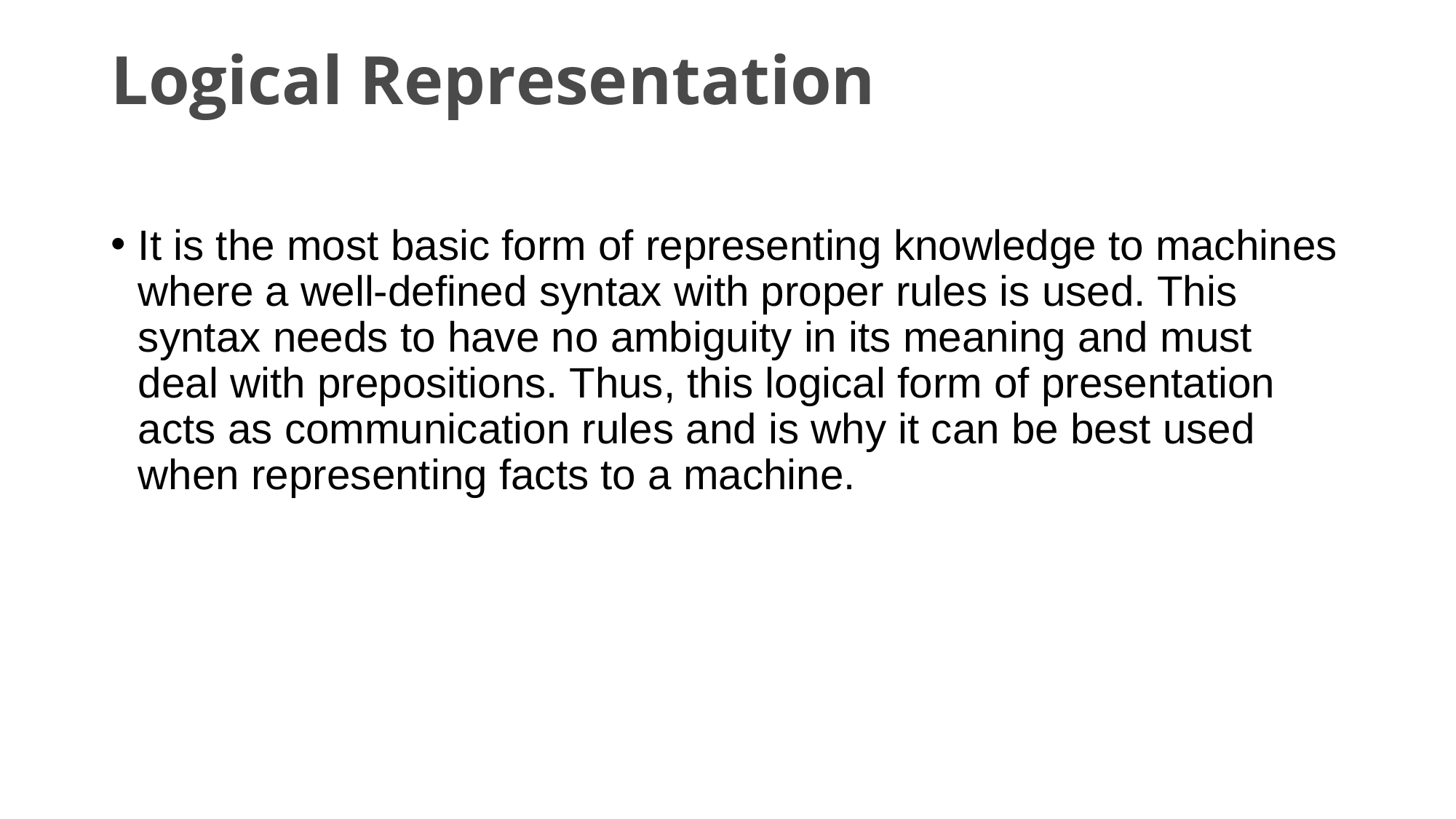

# Logical Representation
It is the most basic form of representing knowledge to machines where a well-defined syntax with proper rules is used. This syntax needs to have no ambiguity in its meaning and must deal with prepositions. Thus, this logical form of presentation acts as communication rules and is why it can be best used when representing facts to a machine.